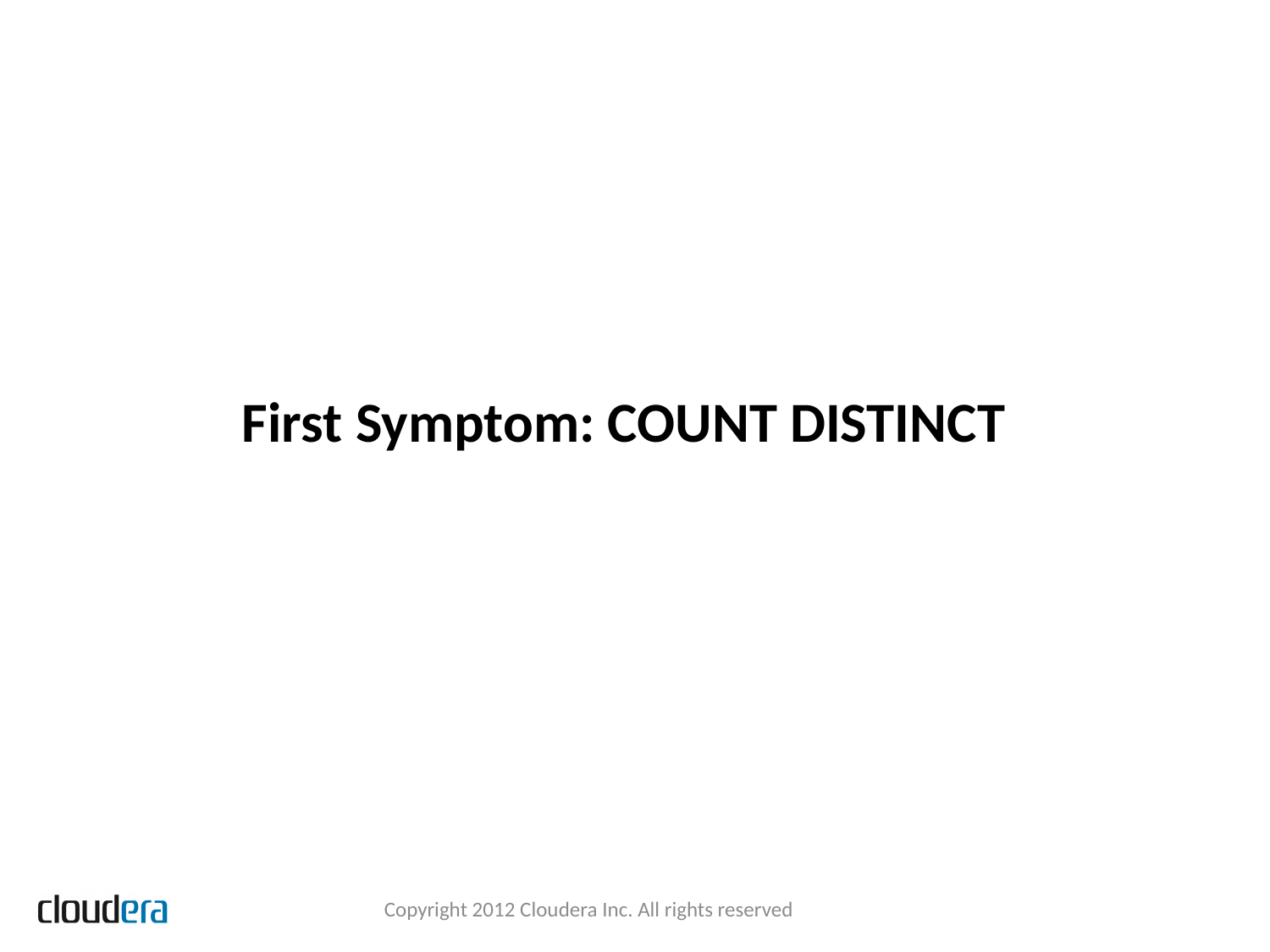

# First Symptom: COUNT DISTINCT
Copyright 2012 Cloudera Inc. All rights reserved